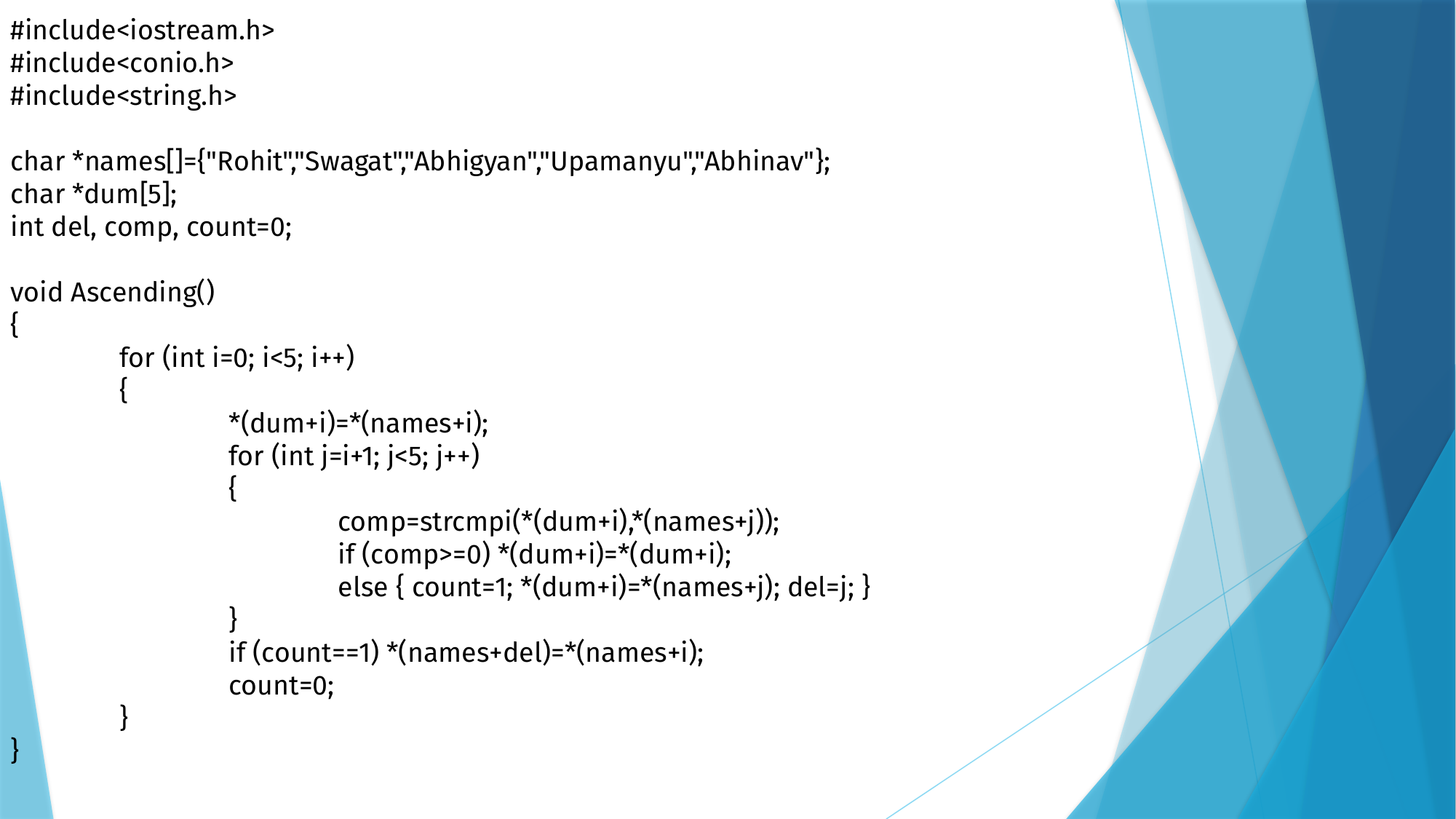

#include<iostream.h>
#include<conio.h>
#include<string.h>

char *names[]={"Rohit","Swagat","Abhigyan","Upamanyu","Abhinav"};
char *dum[5];
int del, comp, count=0;

void Ascending()
{
	for (int i=0; i<5; i++)
	{
		*(dum+i)=*(names+i);
		for (int j=i+1; j<5; j++)
		{
			comp=strcmpi(*(dum+i),*(names+j));
			if (comp>=0) *(dum+i)=*(dum+i);
			else { count=1; *(dum+i)=*(names+j); del=j; }
		}
		if (count==1) *(names+del)=*(names+i);
		count=0;
	}
}